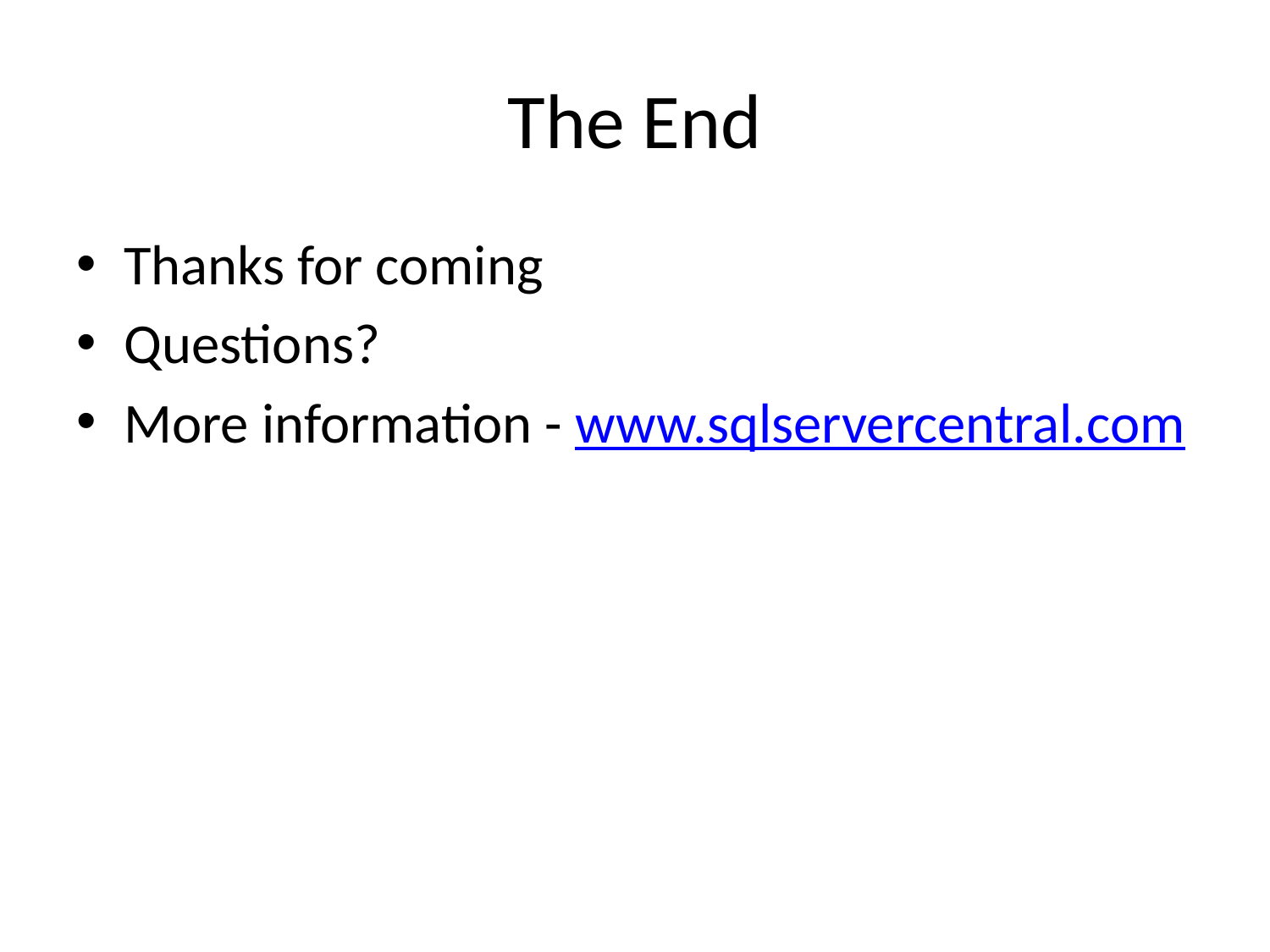

# The End
Thanks for coming
Questions?
More information - www.sqlservercentral.com